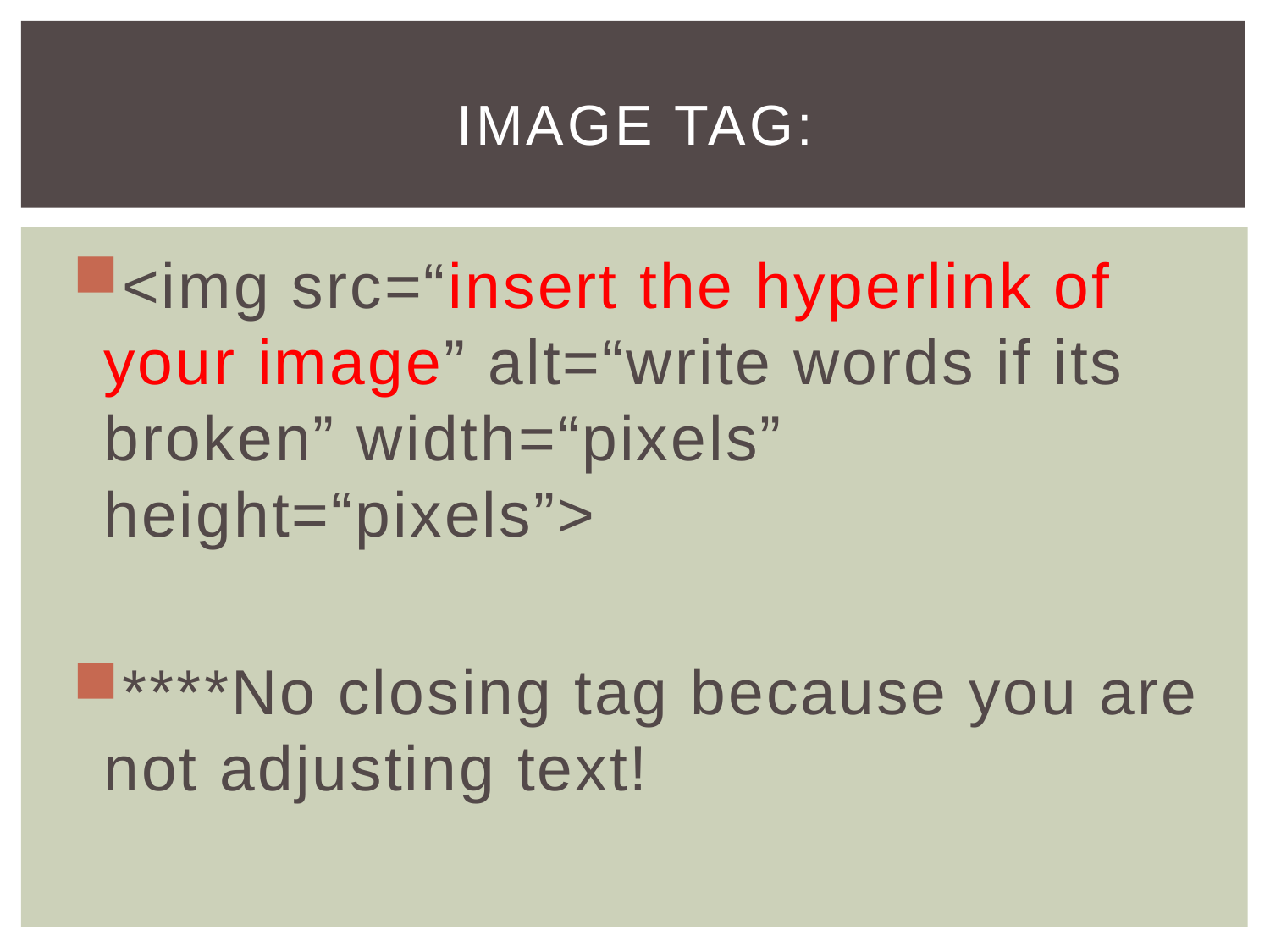

# image tag:
<img src=“insert the hyperlink of your image” alt=“write words if its broken” width=“pixels” height=“pixels”>

****No closing tag because you are not adjusting text!